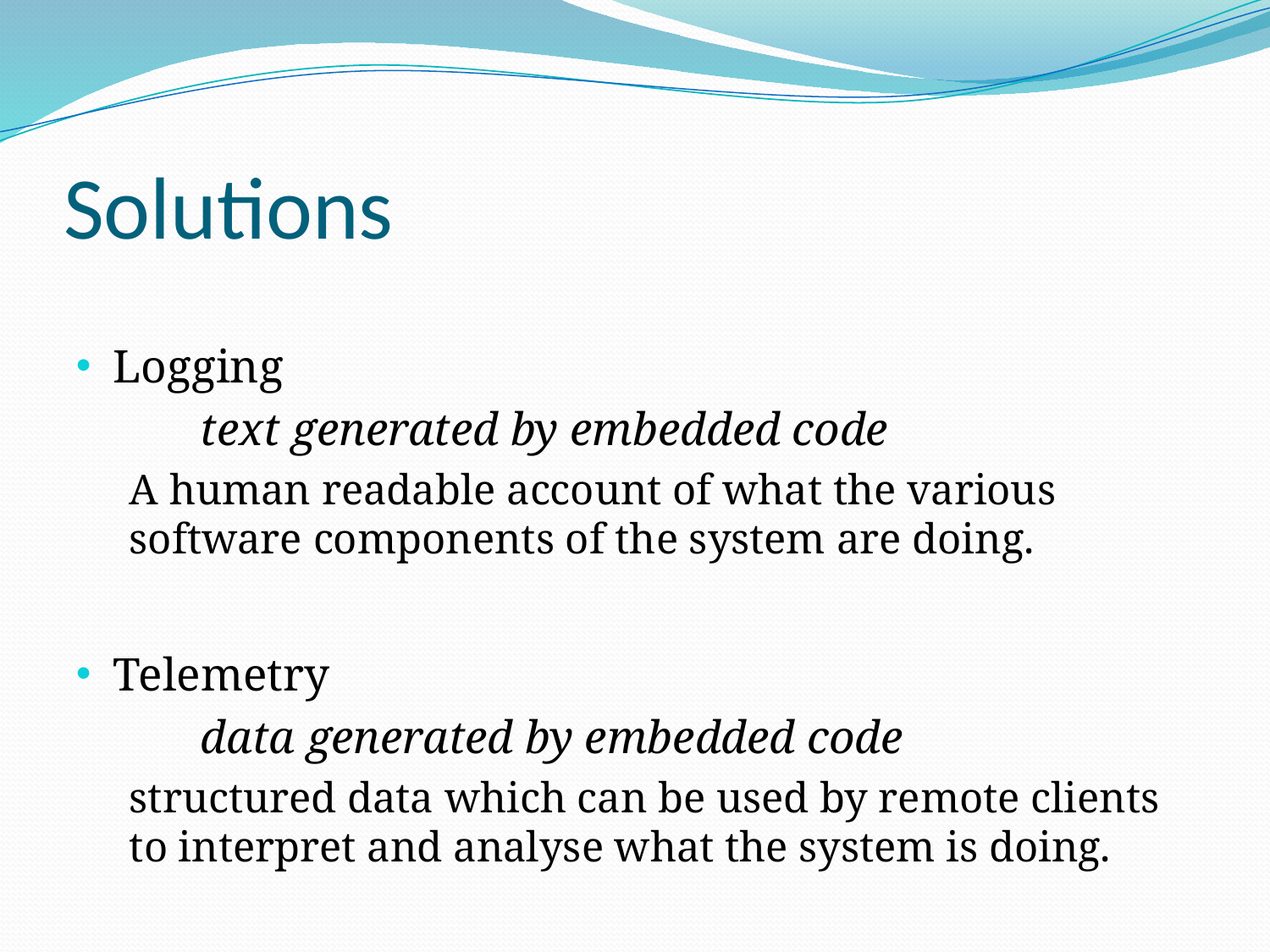

# Solutions

Logging
	text generated by embedded code
A human readable account of what the various software components of the system are doing.

Telemetry
	data generated by embedded code
structured data which can be used by remote clients to interpret and analyse what the system is doing.